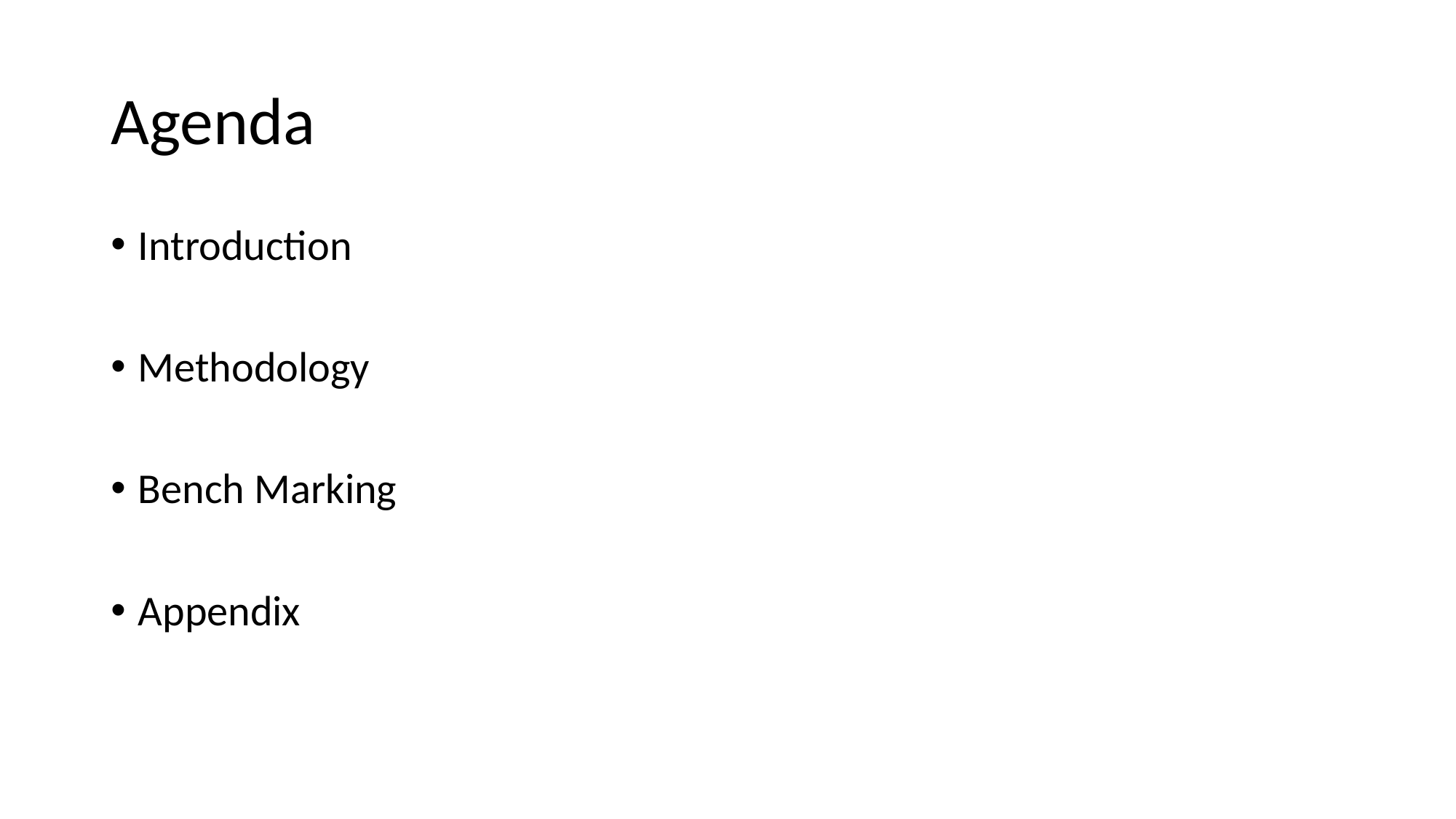

# Agenda
Introduction

Methodology

Bench Marking

Appendix